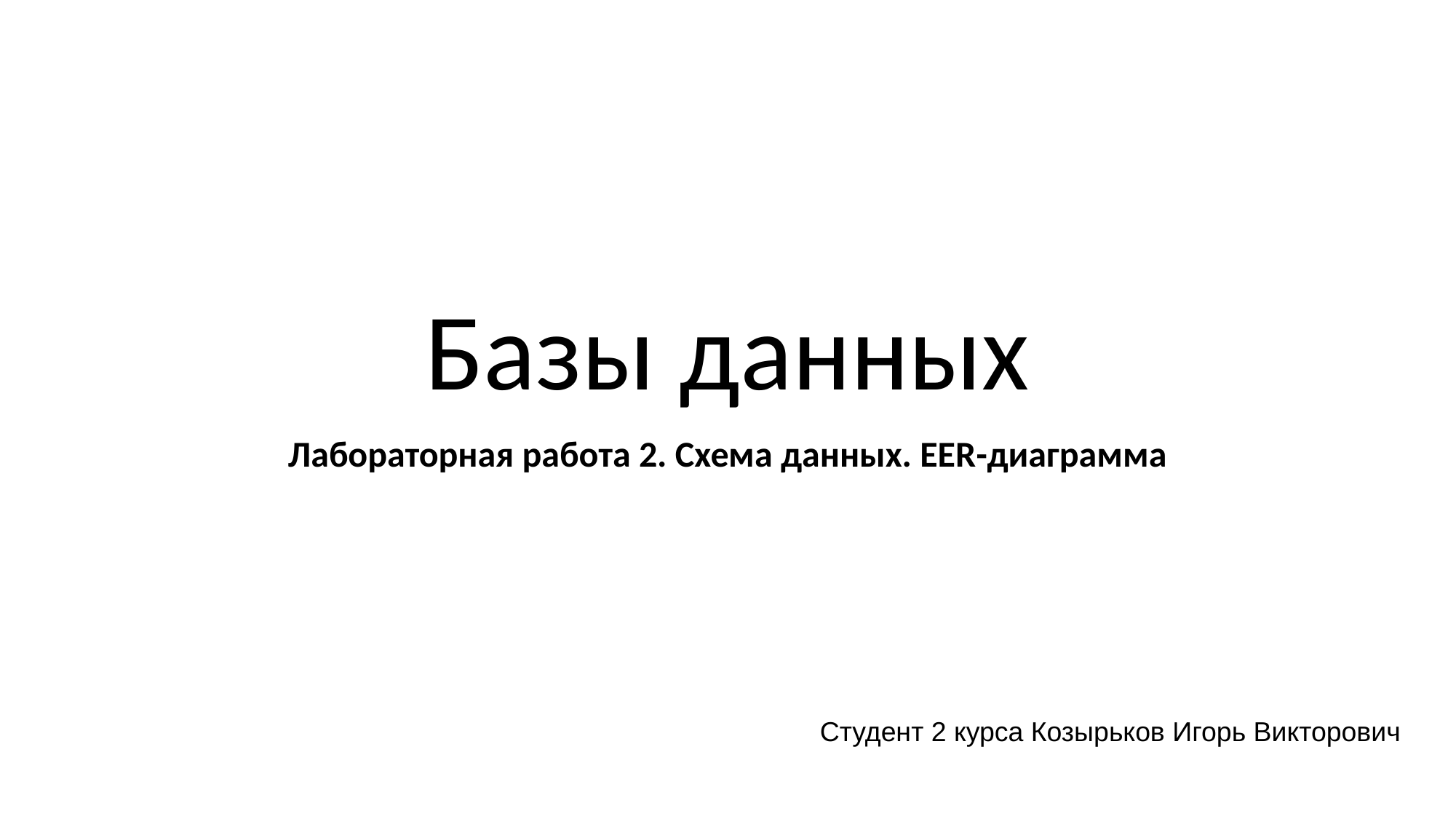

# Базы данных
Лабораторная работа 2. Схема данных. EER-диаграмма
Студент 2 курса Козырьков Игорь Викторович